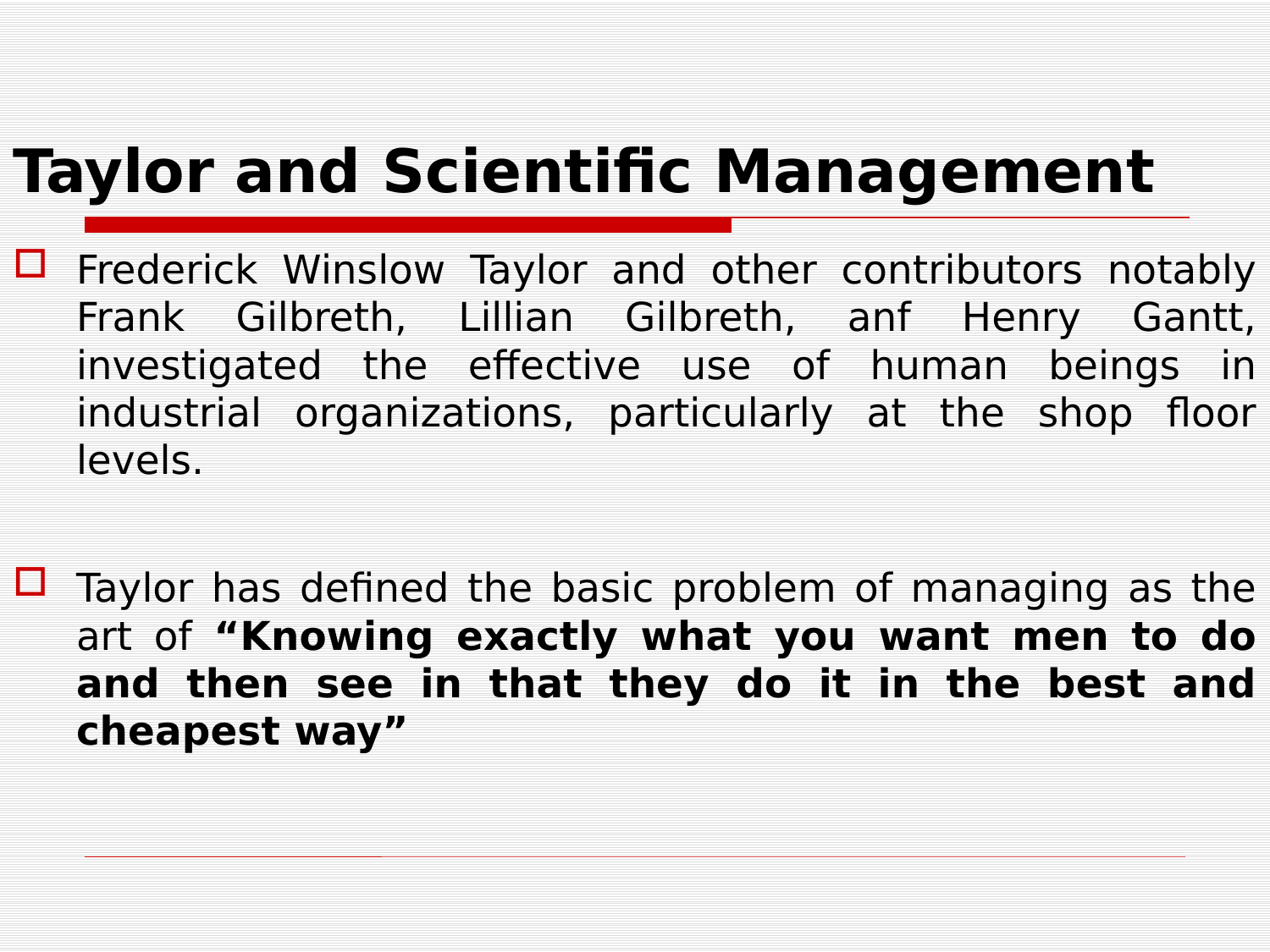

# Taylor and Scientific Management
Frederick Winslow Taylor and other contributors notably Frank Gilbreth, Lillian Gilbreth, anf Henry Gantt, investigated the effective use of human beings in industrial organizations, particularly at the shop floor levels.

Taylor has defined the basic problem of managing as the art of “Knowing exactly what you want men to do and then see in that they do it in the best and cheapest way”